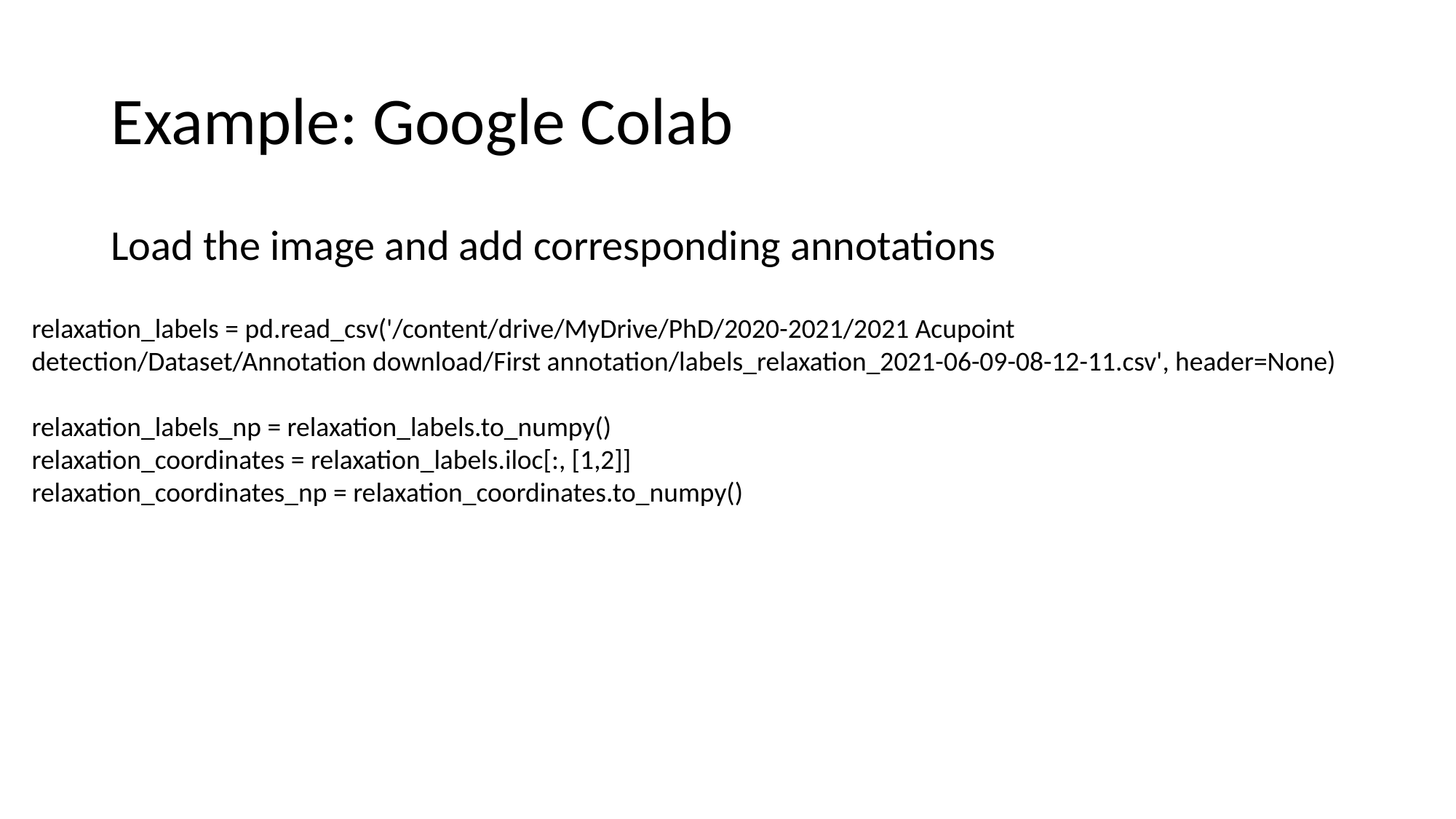

# Example: Google Colab
Load the image and add corresponding annotations
relaxation_labels = pd.read_csv('/content/drive/MyDrive/PhD/2020-2021/2021 Acupoint detection/Dataset/Annotation download/First annotation/labels_relaxation_2021-06-09-08-12-11.csv', header=None)

relaxation_labels_np = relaxation_labels.to_numpy()
relaxation_coordinates = relaxation_labels.iloc[:, [1,2]]
relaxation_coordinates_np = relaxation_coordinates.to_numpy()